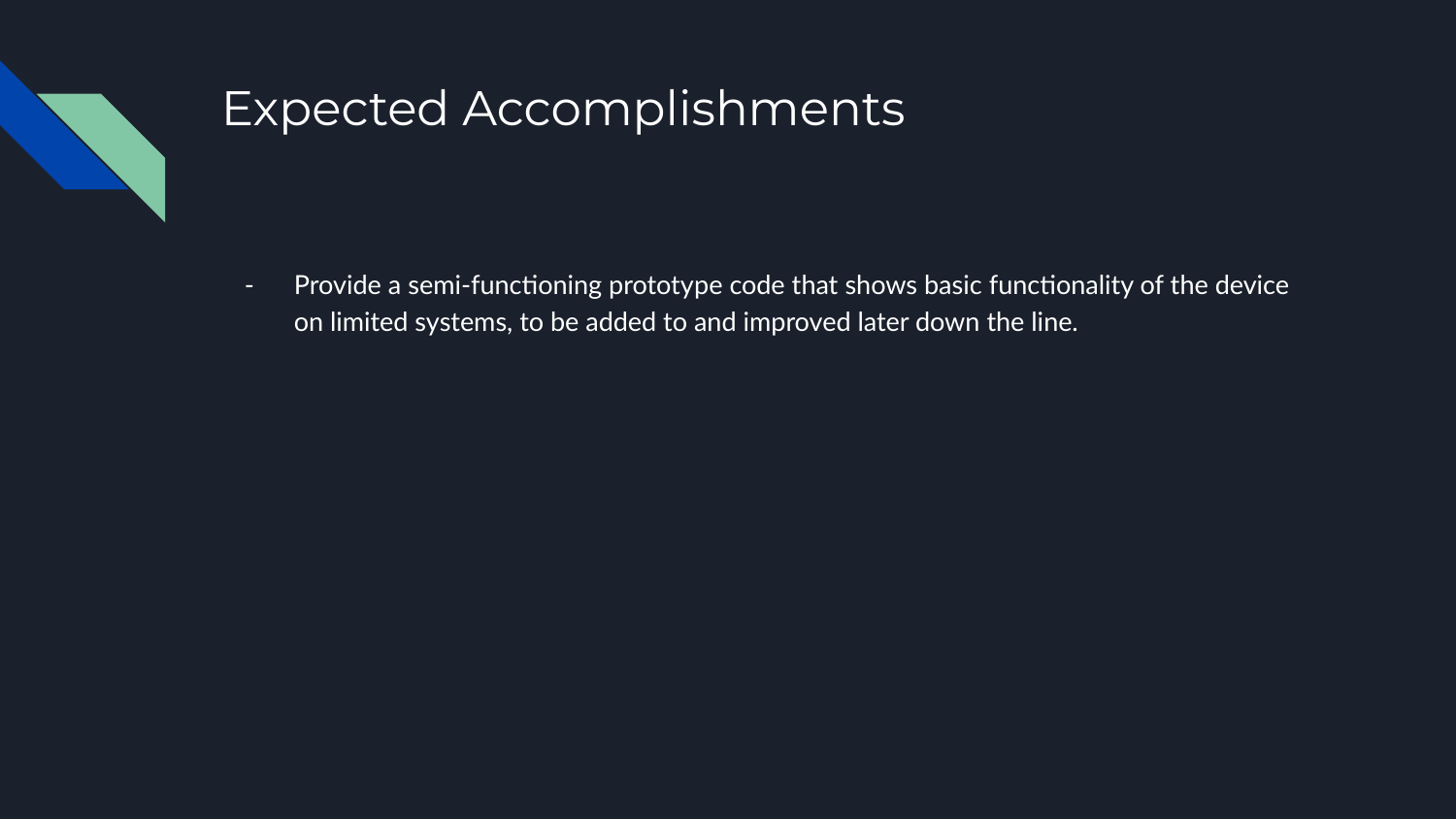

# Expected Accomplishments
Provide a semi-functioning prototype code that shows basic functionality of the device on limited systems, to be added to and improved later down the line.